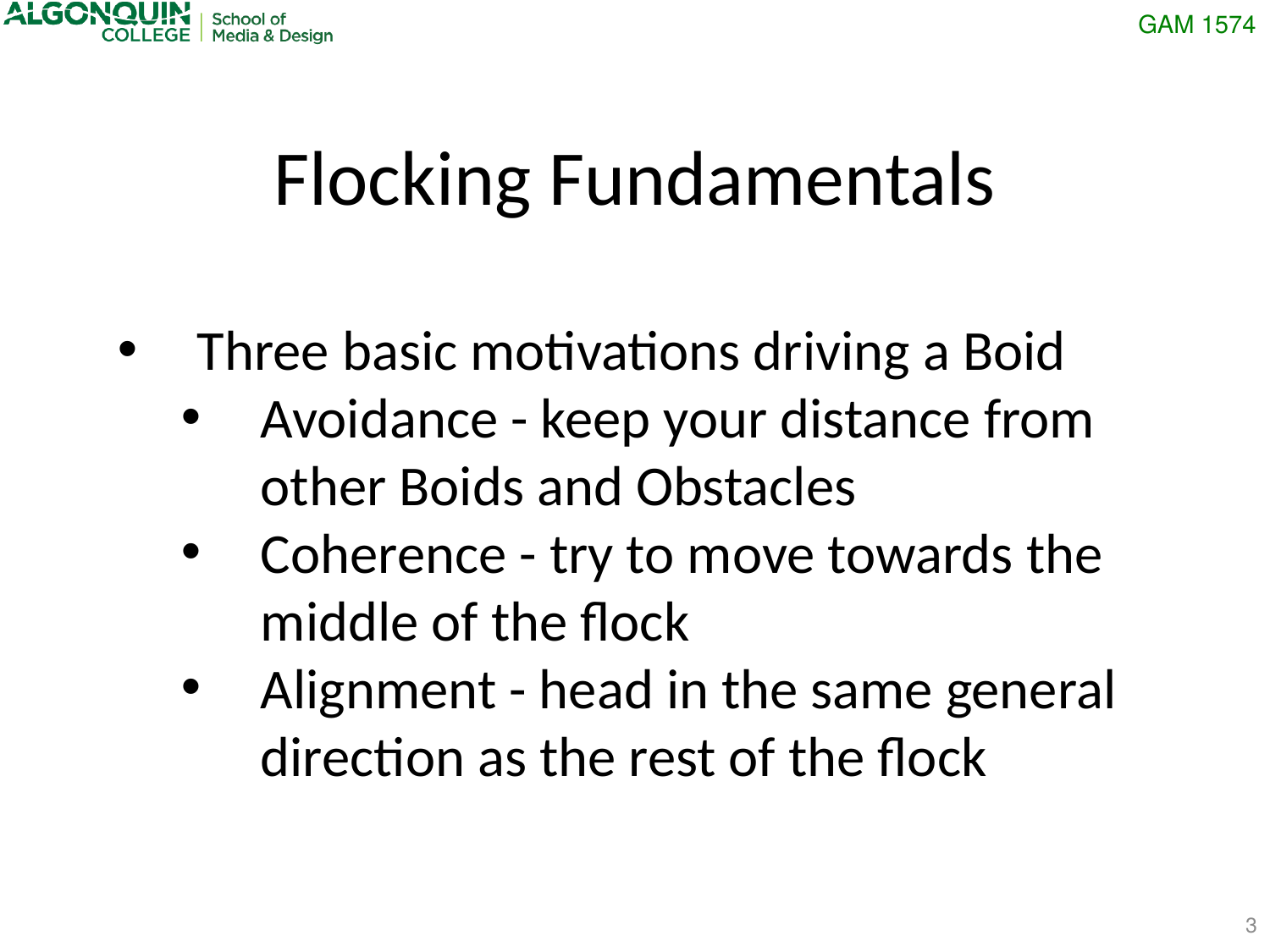

Flocking Fundamentals

Three basic motivations driving a Boid
Avoidance - keep your distance from other Boids and Obstacles
Coherence - try to move towards the middle of the flock
Alignment - head in the same general direction as the rest of the flock

3